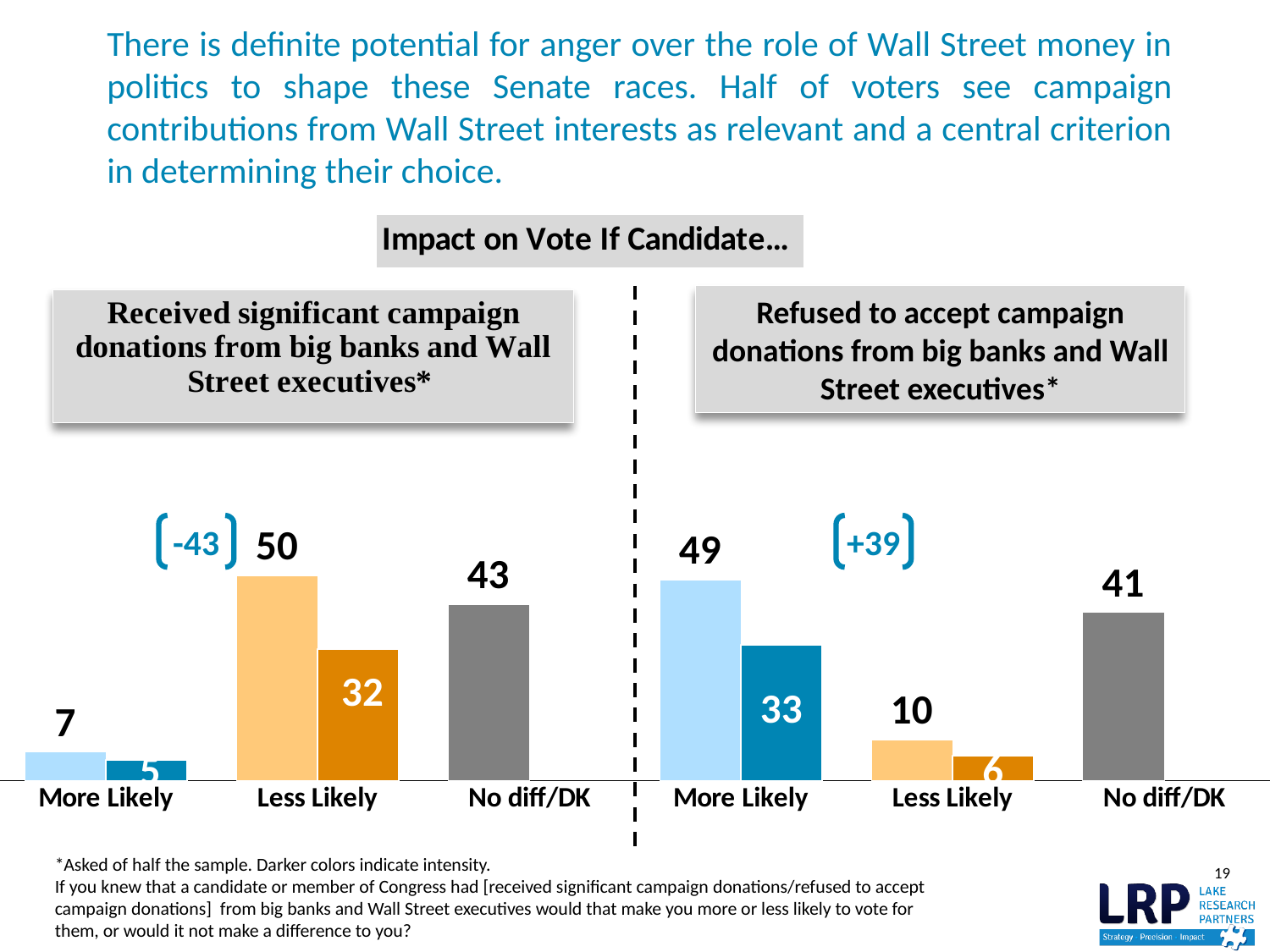

# There is definite potential for anger over the role of Wall Street money in politics to shape these Senate races. Half of voters see campaign contributions from Wall Street interests as relevant and a central criterion in determining their choice.

### Chart: Impact on Vote If Candidate…

| Category | Total | Strong |
|---|---|---|
| More Likely | 7.0 | 5.0 |
| Less Likely | 50.0 | 32.0 |
| No diff/DK | 43.0 | None |
| More Likely | 49.0 | 33.0 |
| Less Likely | 10.0 | 6.0 |
| No diff/DK | 41.0 | None |
Refused to accept campaign donations from big banks and Wall Street executives*
-43
+39
*Asked of half the sample. Darker colors indicate intensity.
If you knew that a candidate or member of Congress had [received significant campaign donations/refused to accept campaign donations]  from big banks and Wall Street executives would that make you more or less likely to vote for them, or would it not make a difference to you?
19